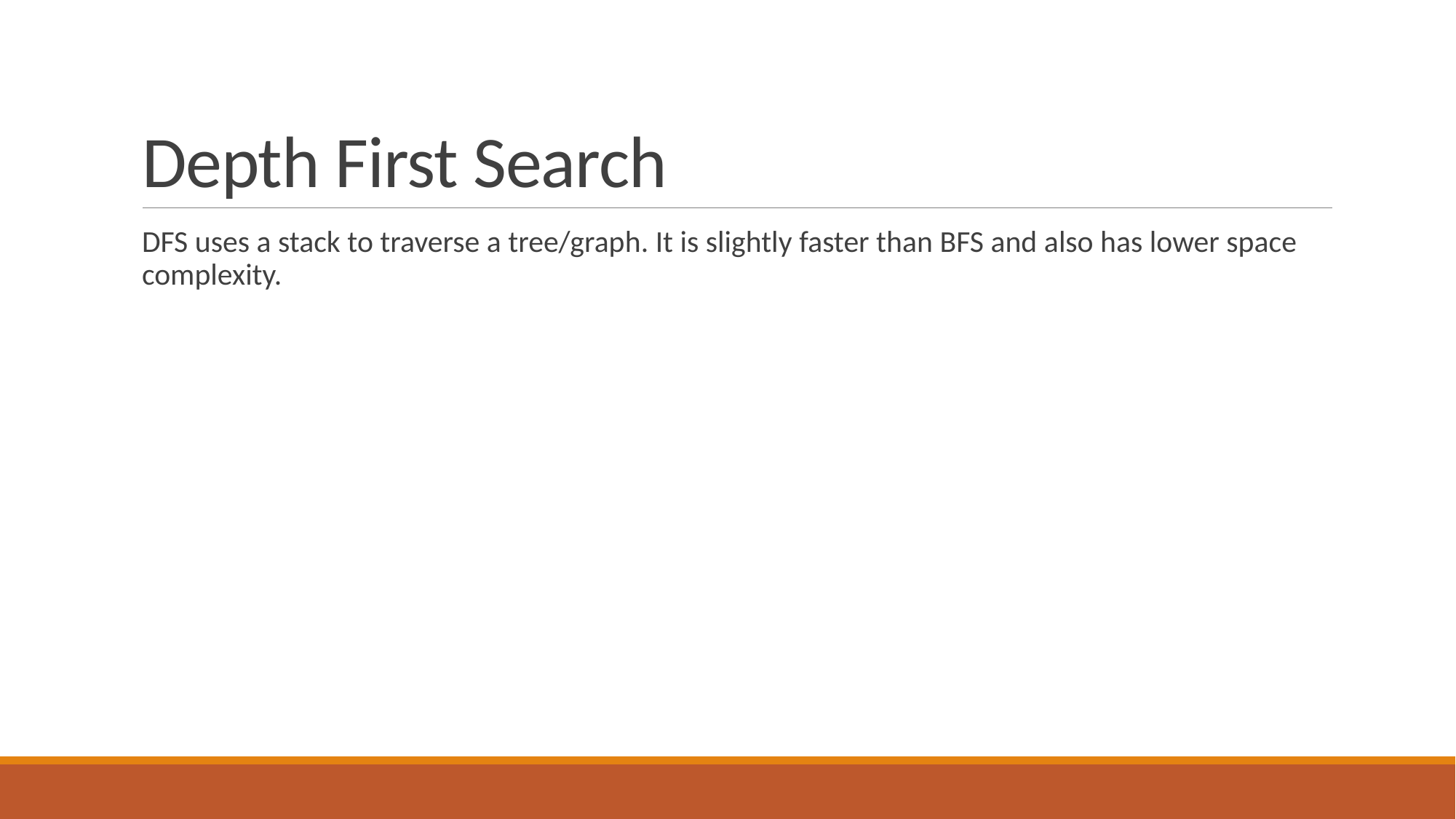

# Depth First Search
DFS uses a stack to traverse a tree/graph. It is slightly faster than BFS and also has lower space complexity.